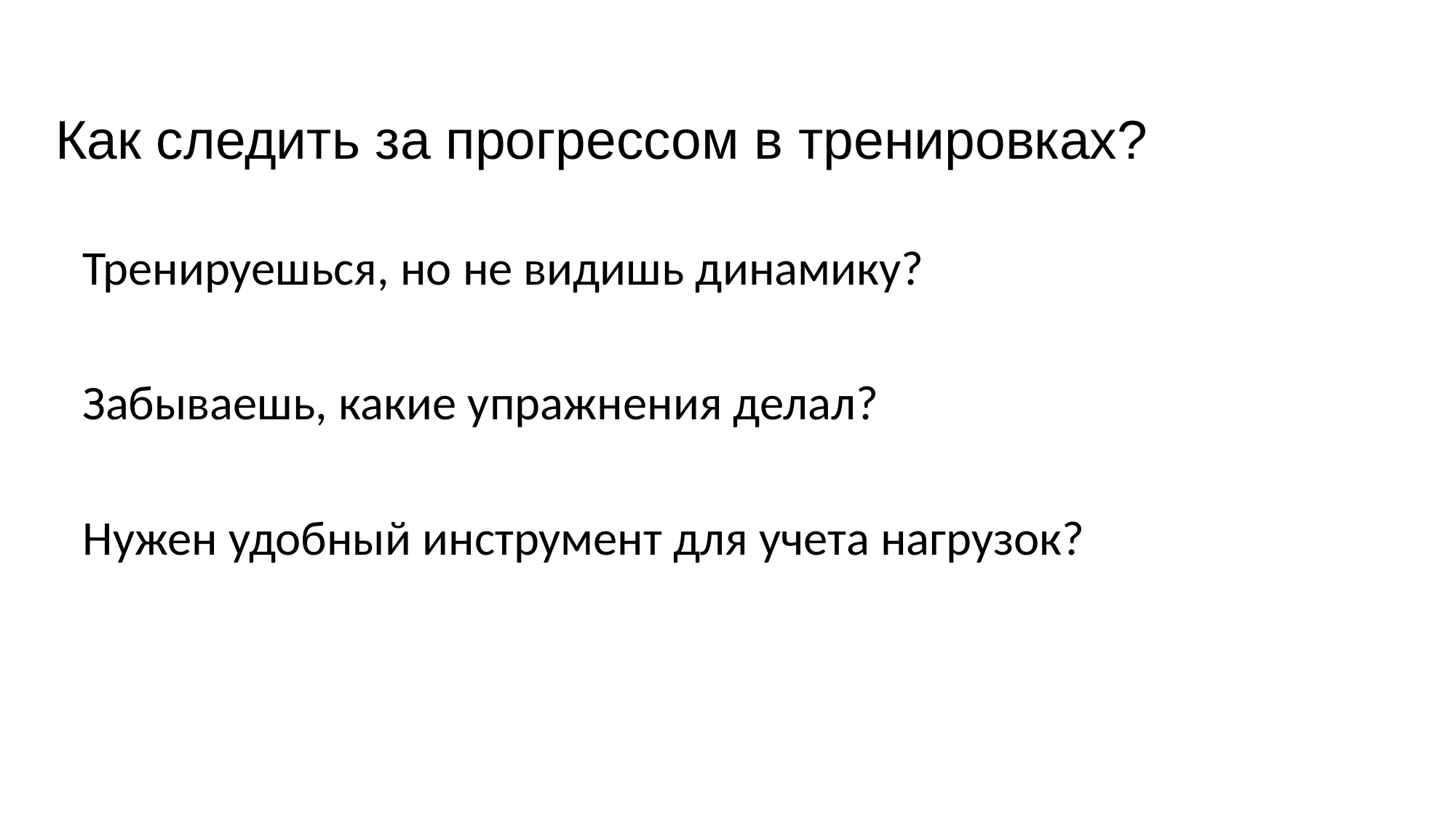

# Как следить за прогрессом в тренировках?
Тренируешься, но не видишь динамику?

Забываешь, какие упражнения делал?

Нужен удобный инструмент для учета нагрузок?